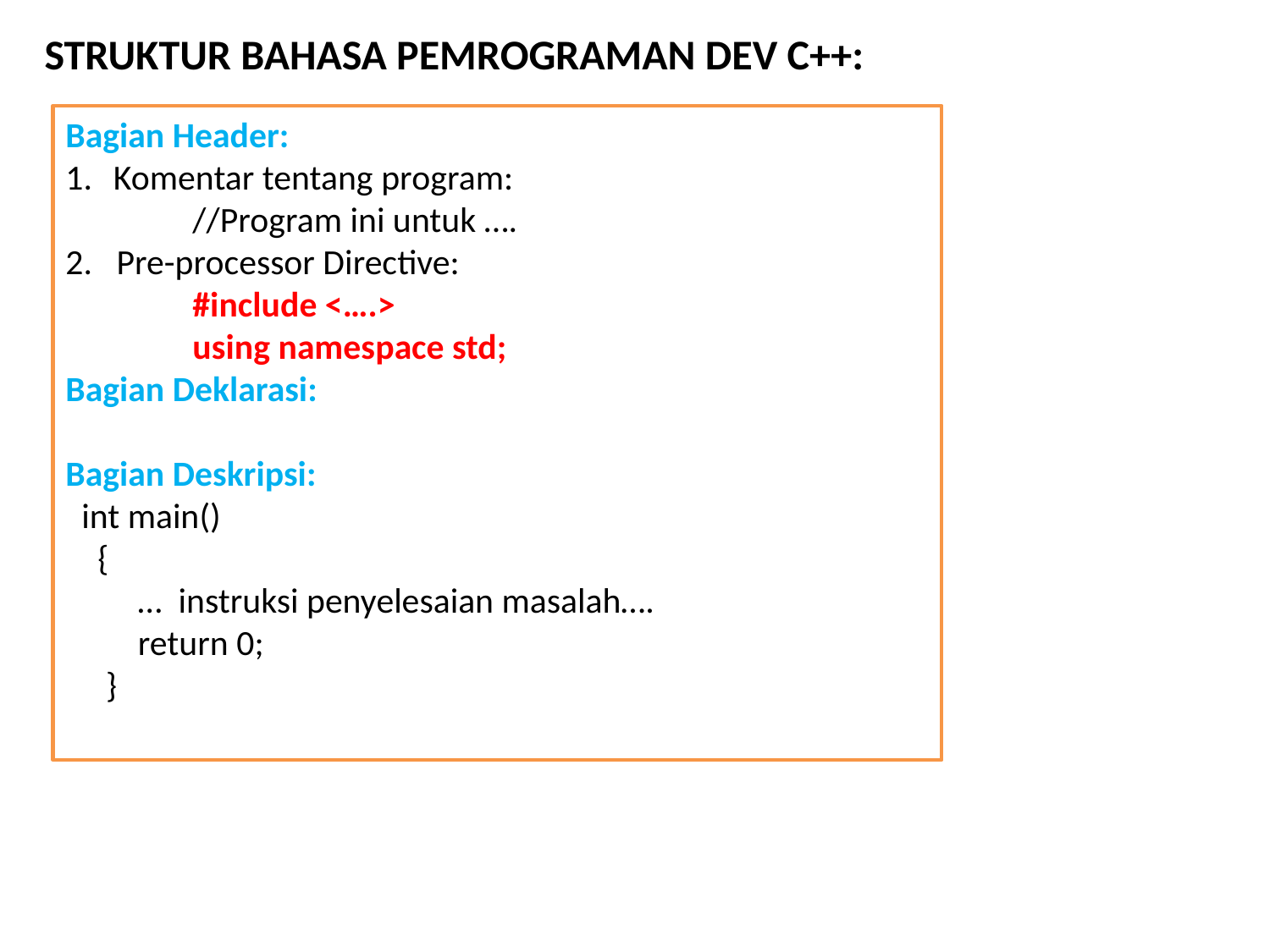

STRUKTUR BAHASA PEMROGRAMAN DEV C++:

Bagian Header:
Komentar tentang program:
	//Program ini untuk ….
2.   Pre-processor Directive:
	#include <….>
	using namespace std;
Bagian Deklarasi:

Bagian Deskripsi:
  int main()
    {
         …  instruksi penyelesaian masalah….
         return 0;
     }